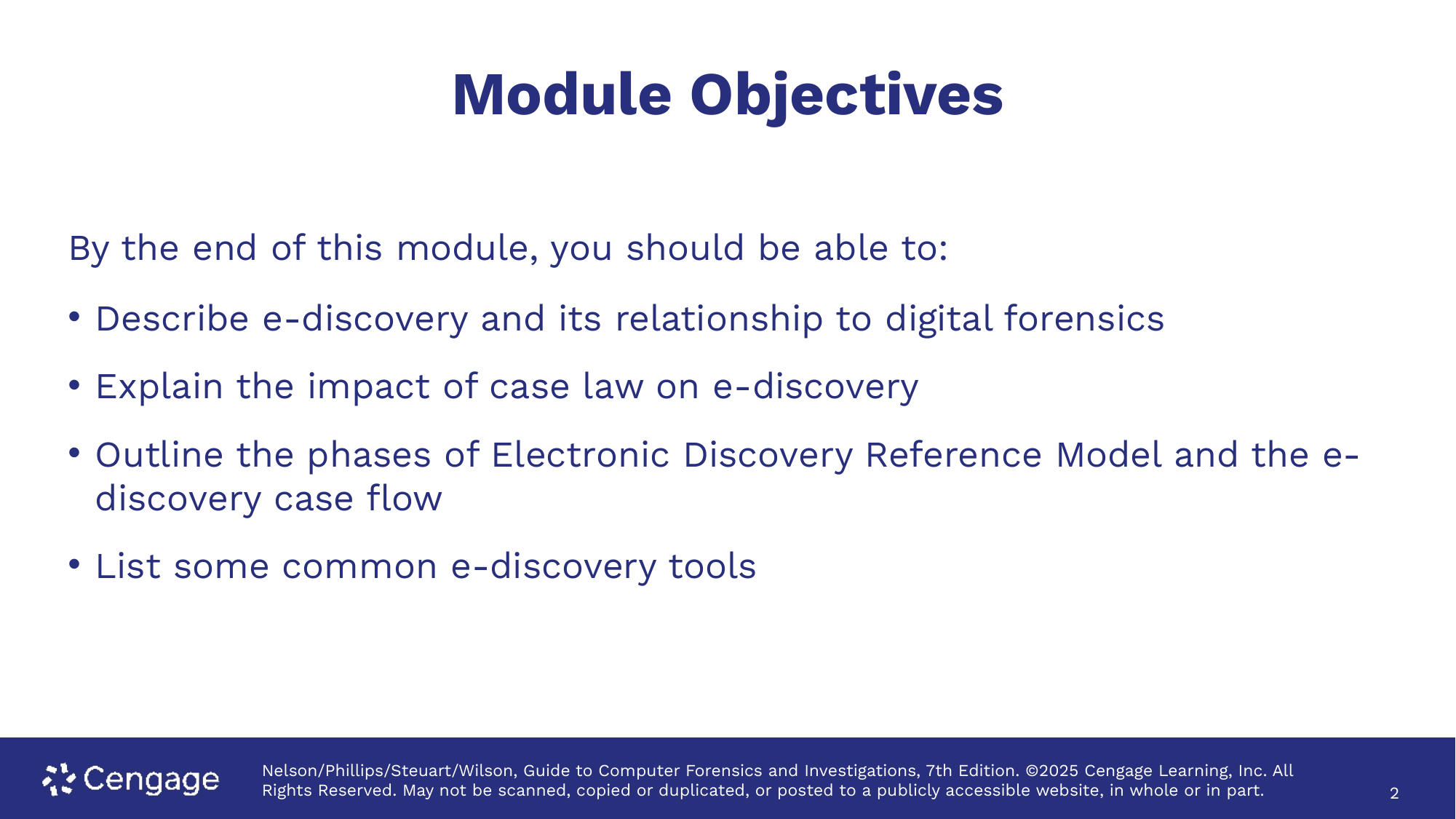

# Module Objectives
By the end of this module, you should be able to:
Describe e-discovery and its relationship to digital forensics
Explain the impact of case law on e-discovery
Outline the phases of Electronic Discovery Reference Model and the e-discovery case flow
List some common e-discovery tools